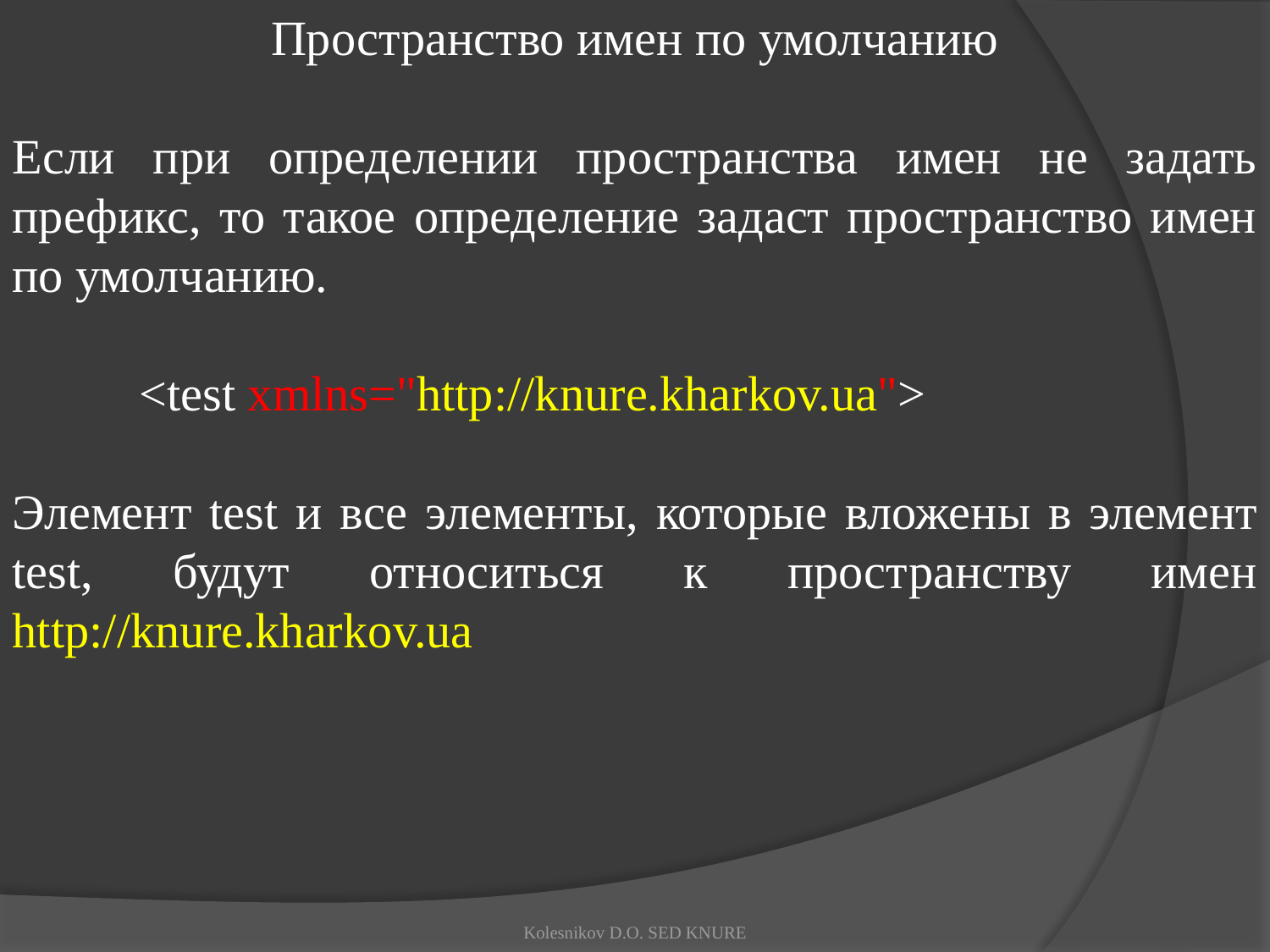

Пространство имен по умолчанию

Если при определении пространства имен не задать префикс, то такое определение задаст пространство имен по умолчанию.

	<test xmlns="http://knure.kharkov.ua">

Элемент test и все элементы, которые вложены в элемент test, будут относиться к пространству имен http://knure.kharkov.ua
Kolesnikov D.O. SED KNURE